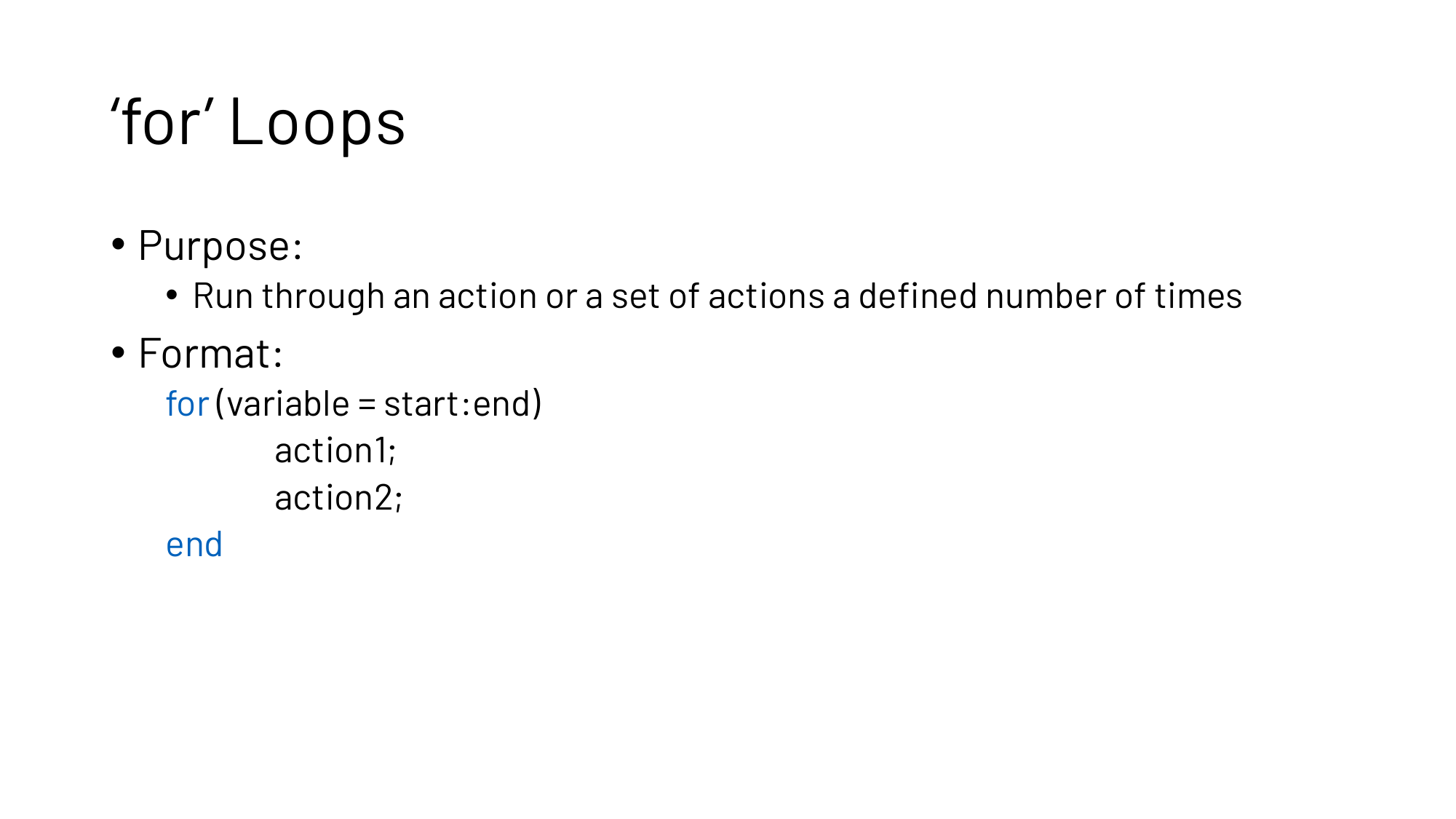

# ‘for’ Loops
Purpose:
Run through an action or a set of actions a defined number of times
Format:
for (variable = start:end)
	action1;
	action2;
end